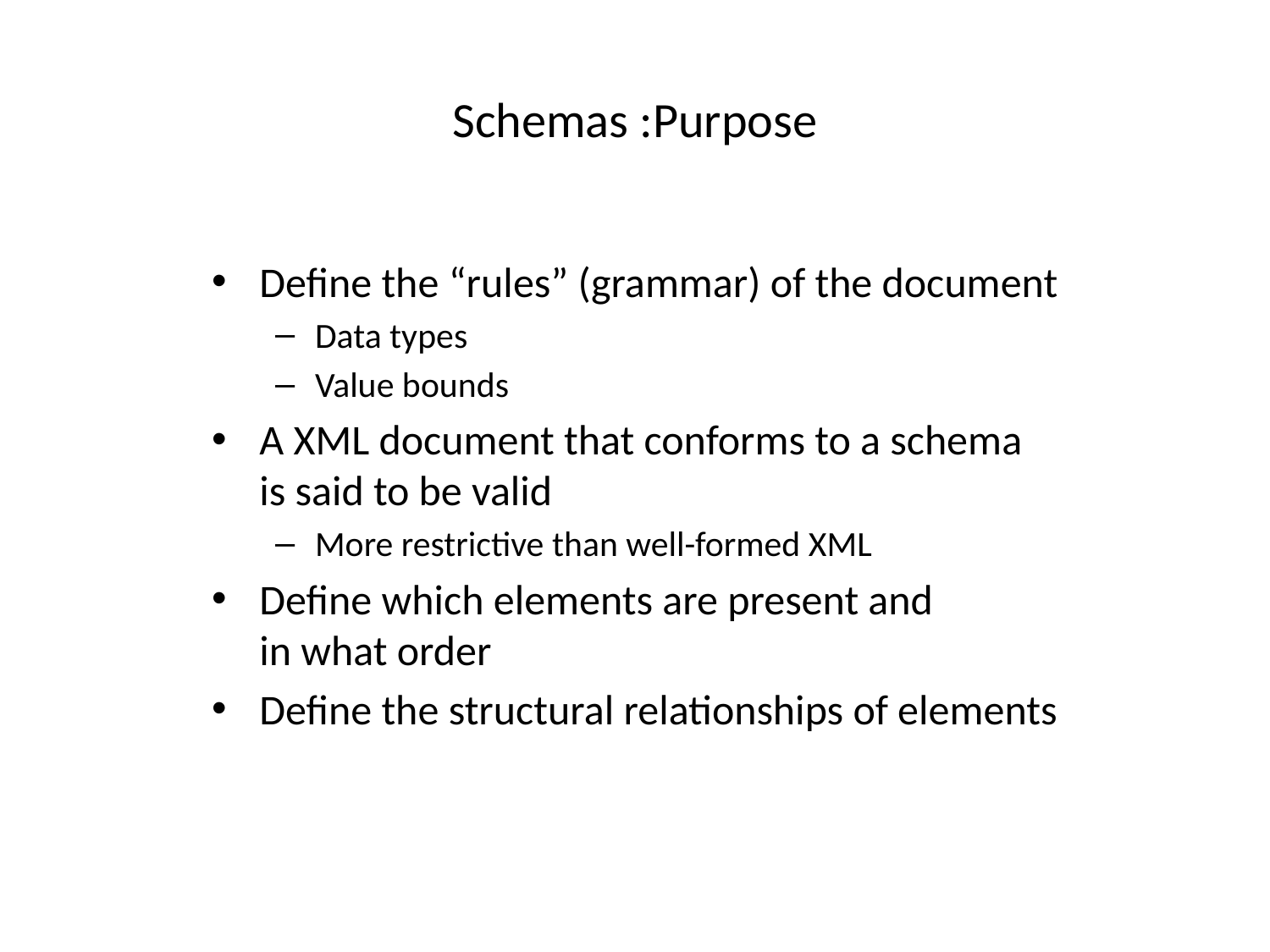

# Schemas :Purpose
Define the “rules” (grammar) of the document
Data types
Value bounds
A XML document that conforms to a schema
is said to be valid
More restrictive than well-formed XML
Define which elements are present and
in what order
Define the structural relationships of elements